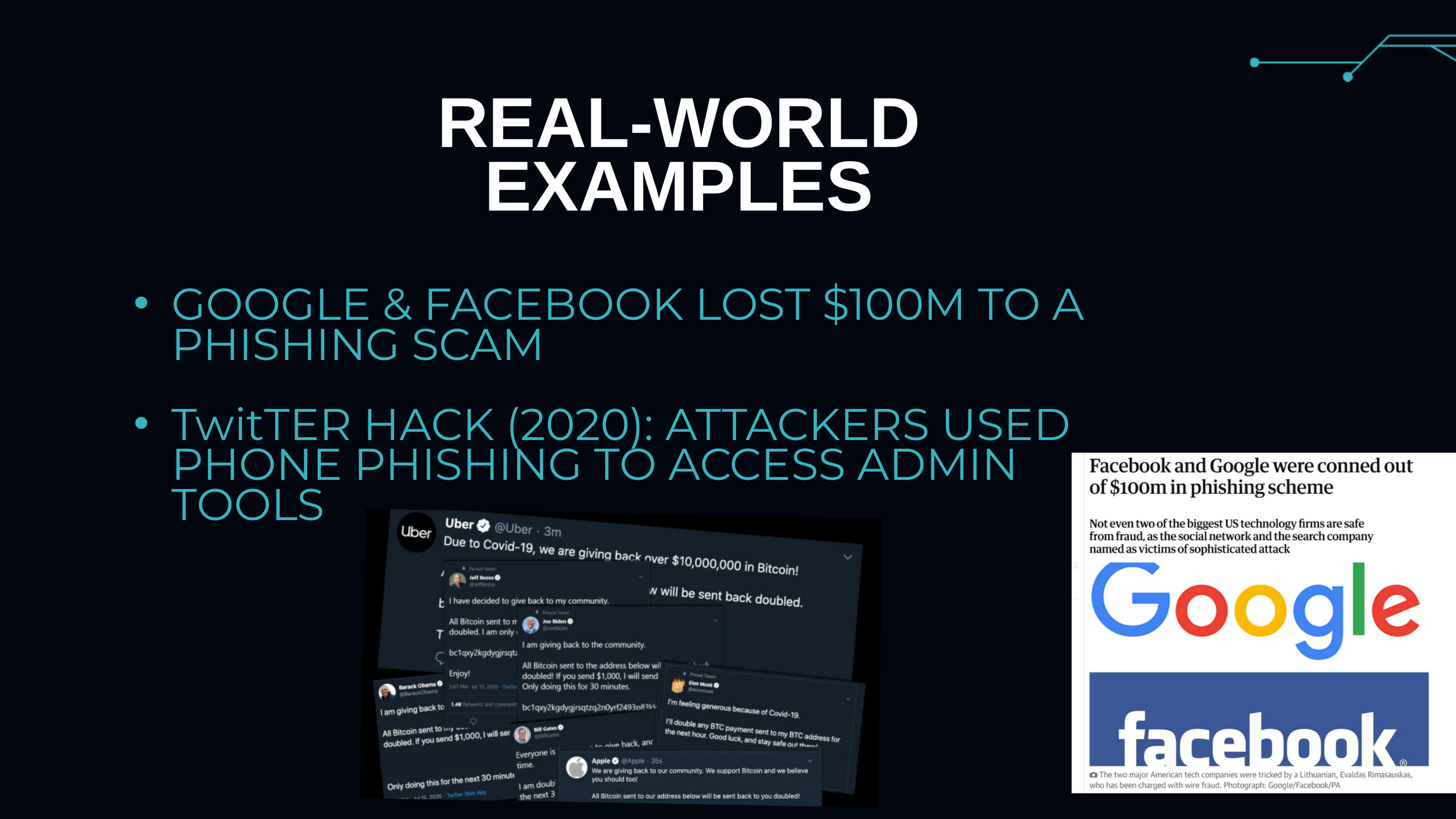

REAL-WORLD EXAMPLES
GOOGLE & FACEBOOK LOST $100M TO A PHISHING SCAM

TwitTER HACK (2020): ATTACKERS USED PHONE PHISHING TO ACCESS ADMIN TOOLS